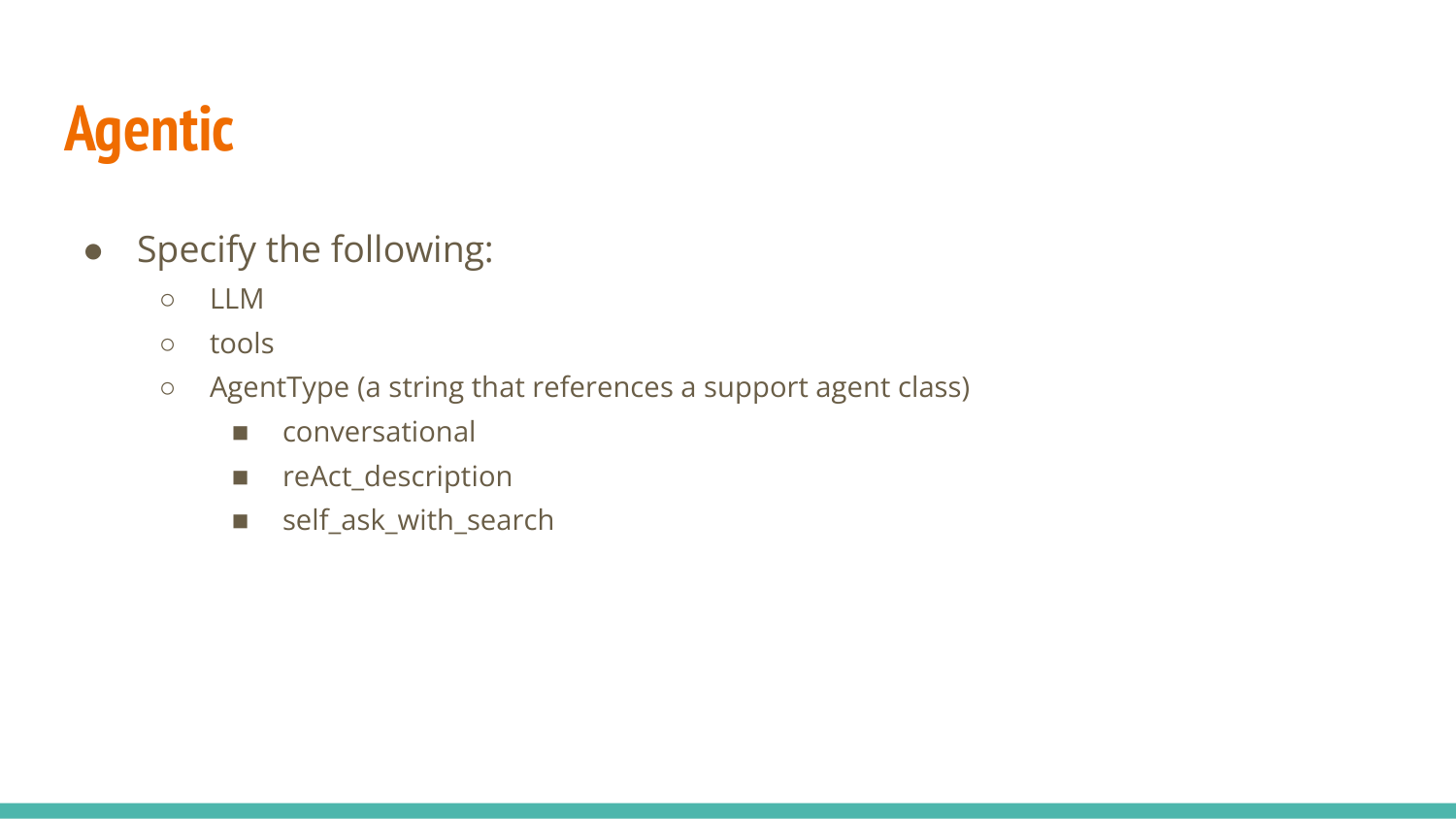

# Agentic
Specify the following:
LLM
tools
AgentType (a string that references a support agent class)
conversational
reAct_description
self_ask_with_search